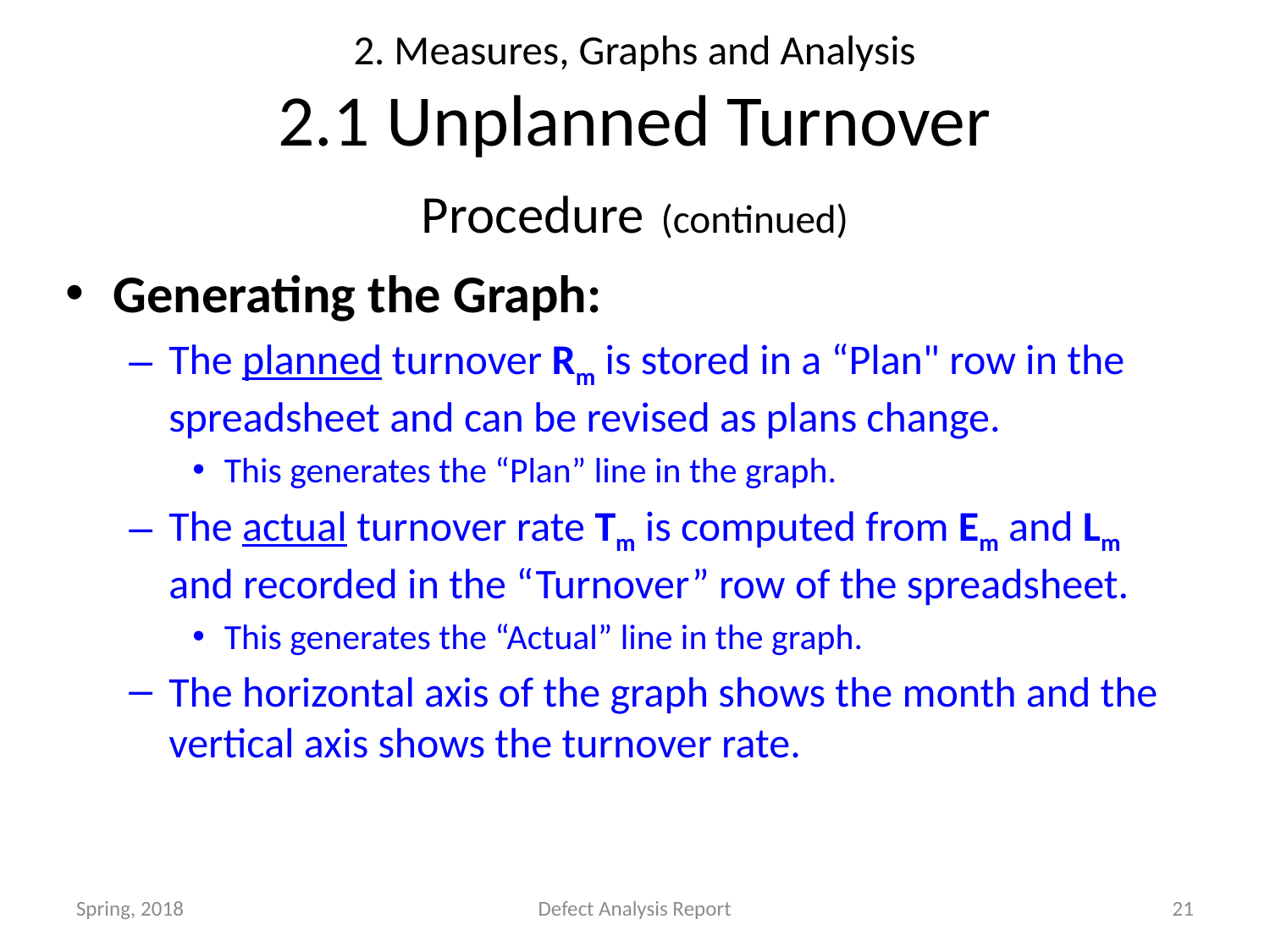

# 2. Measures, Graphs and Analysis 2.1 Unplanned Turnover Procedure (continued)
Generating the Graph:
The planned turnover Rm is stored in a “Plan" row in the spreadsheet and can be revised as plans change.
This generates the “Plan” line in the graph.
The actual turnover rate Tm is computed from Em and Lm and recorded in the “Turnover” row of the spreadsheet.
This generates the “Actual” line in the graph.
The horizontal axis of the graph shows the month and the vertical axis shows the turnover rate.

Spring, 2018
Defect Analysis Report
21